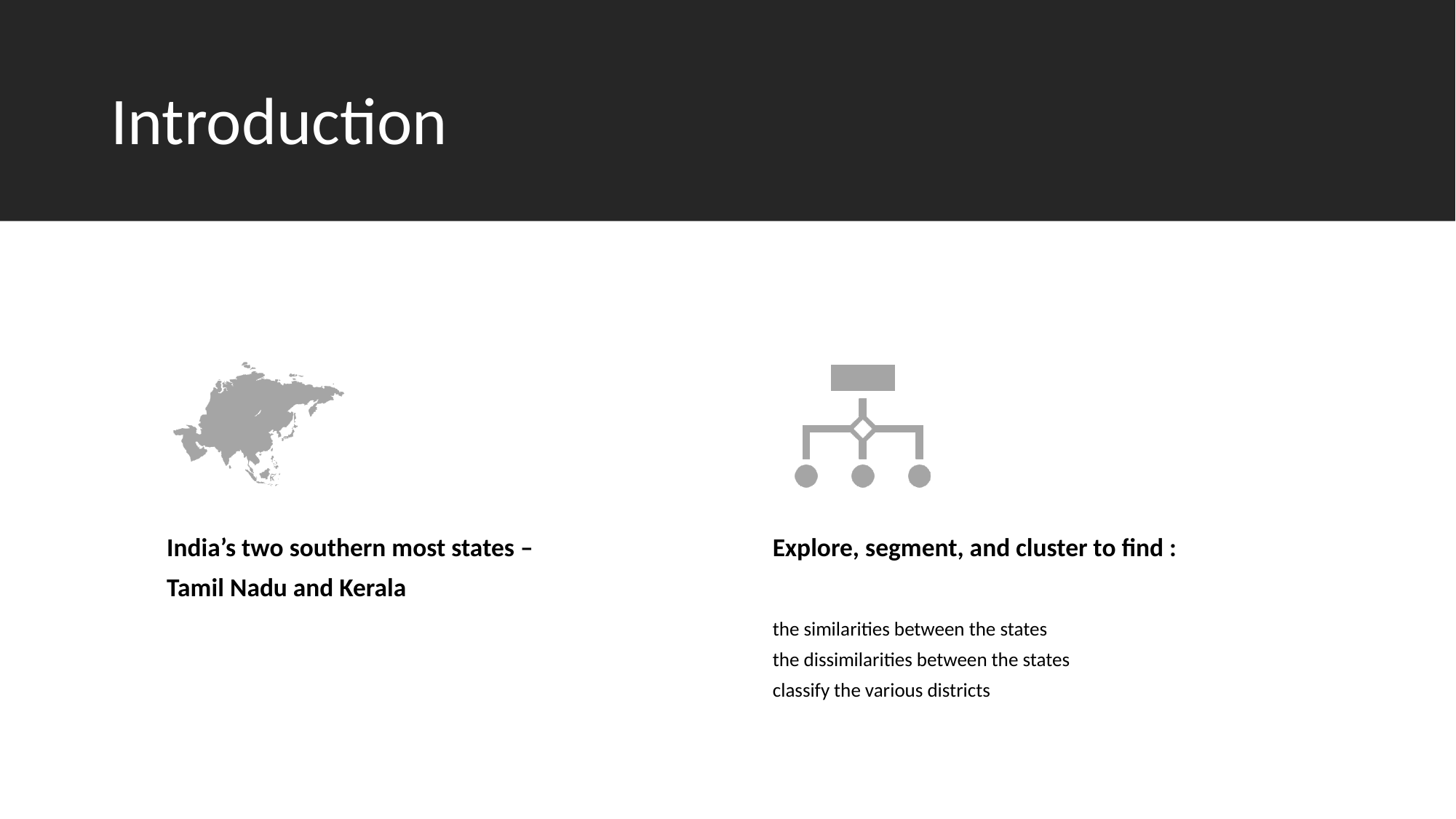

# Introduction
India’s two southern most states –
Tamil Nadu and Kerala
Explore, segment, and cluster to find :
the similarities between the states
the dissimilarities between the states
classify the various districts